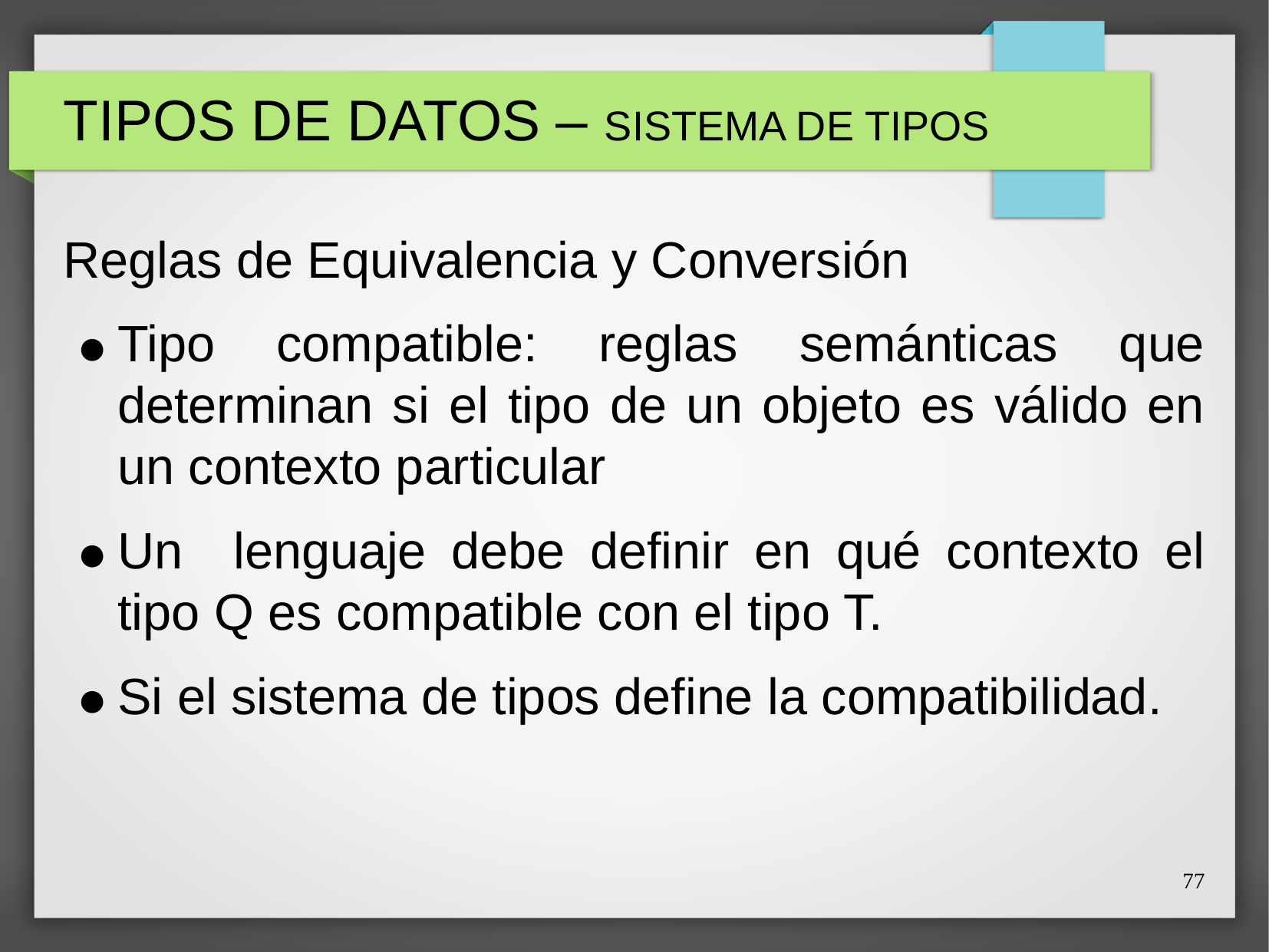

# TIPOS DE DATOS – SISTEMA DE TIPOS
Reglas de Equivalencia y Conversión
Tipo compatible: reglas semánticas que determinan si el tipo de un objeto es válido en un contexto particular
Un  lenguaje debe definir en qué contexto el tipo Q es compatible con el tipo T.
Si el sistema de tipos define la compatibilidad.
77